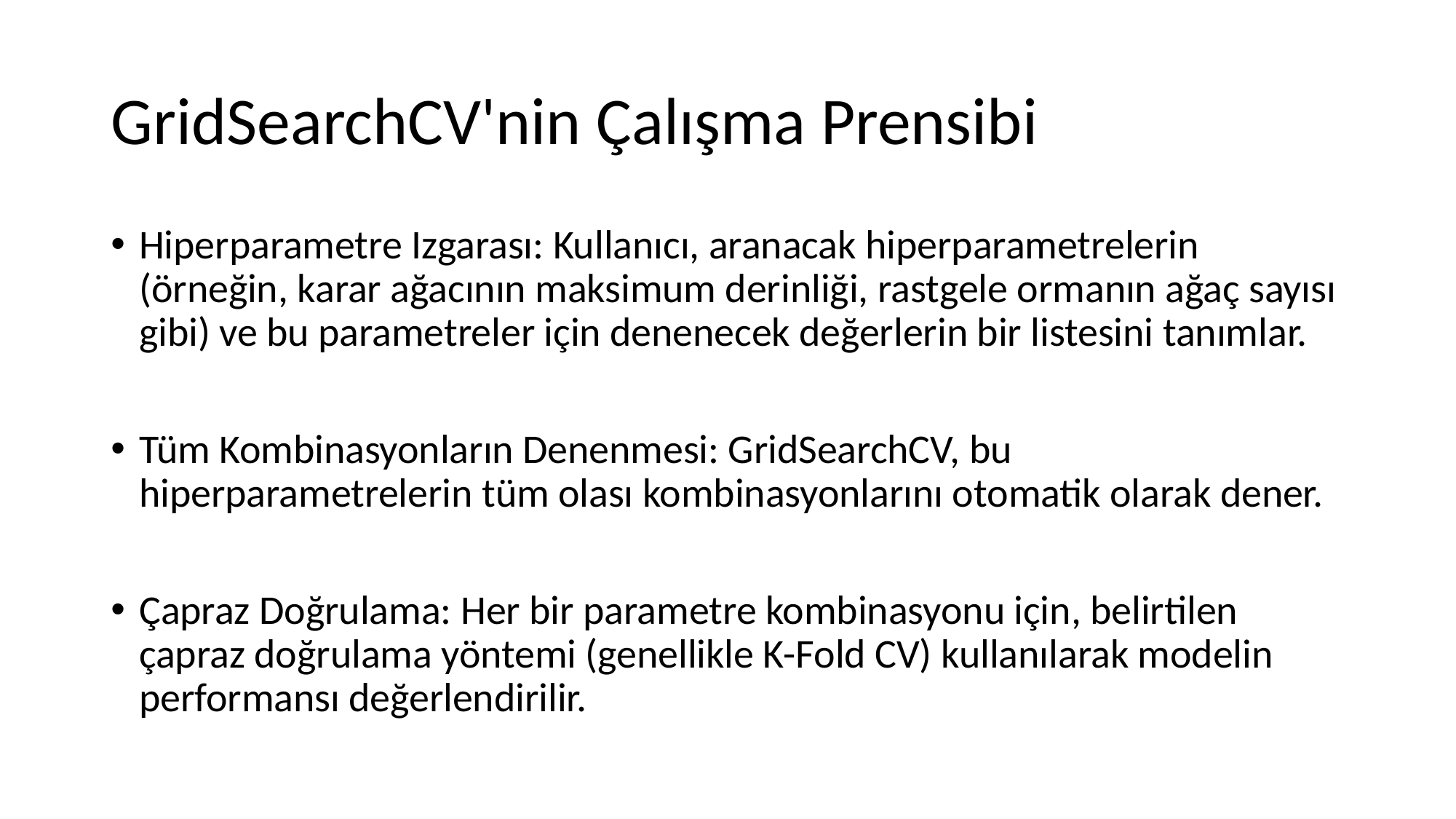

# GridSearchCV'nin Çalışma Prensibi
Hiperparametre Izgarası: Kullanıcı, aranacak hiperparametrelerin (örneğin, karar ağacının maksimum derinliği, rastgele ormanın ağaç sayısı gibi) ve bu parametreler için denenecek değerlerin bir listesini tanımlar.

Tüm Kombinasyonların Denenmesi: GridSearchCV, bu hiperparametrelerin tüm olası kombinasyonlarını otomatik olarak dener.

Çapraz Doğrulama: Her bir parametre kombinasyonu için, belirtilen çapraz doğrulama yöntemi (genellikle K-Fold CV) kullanılarak modelin performansı değerlendirilir.